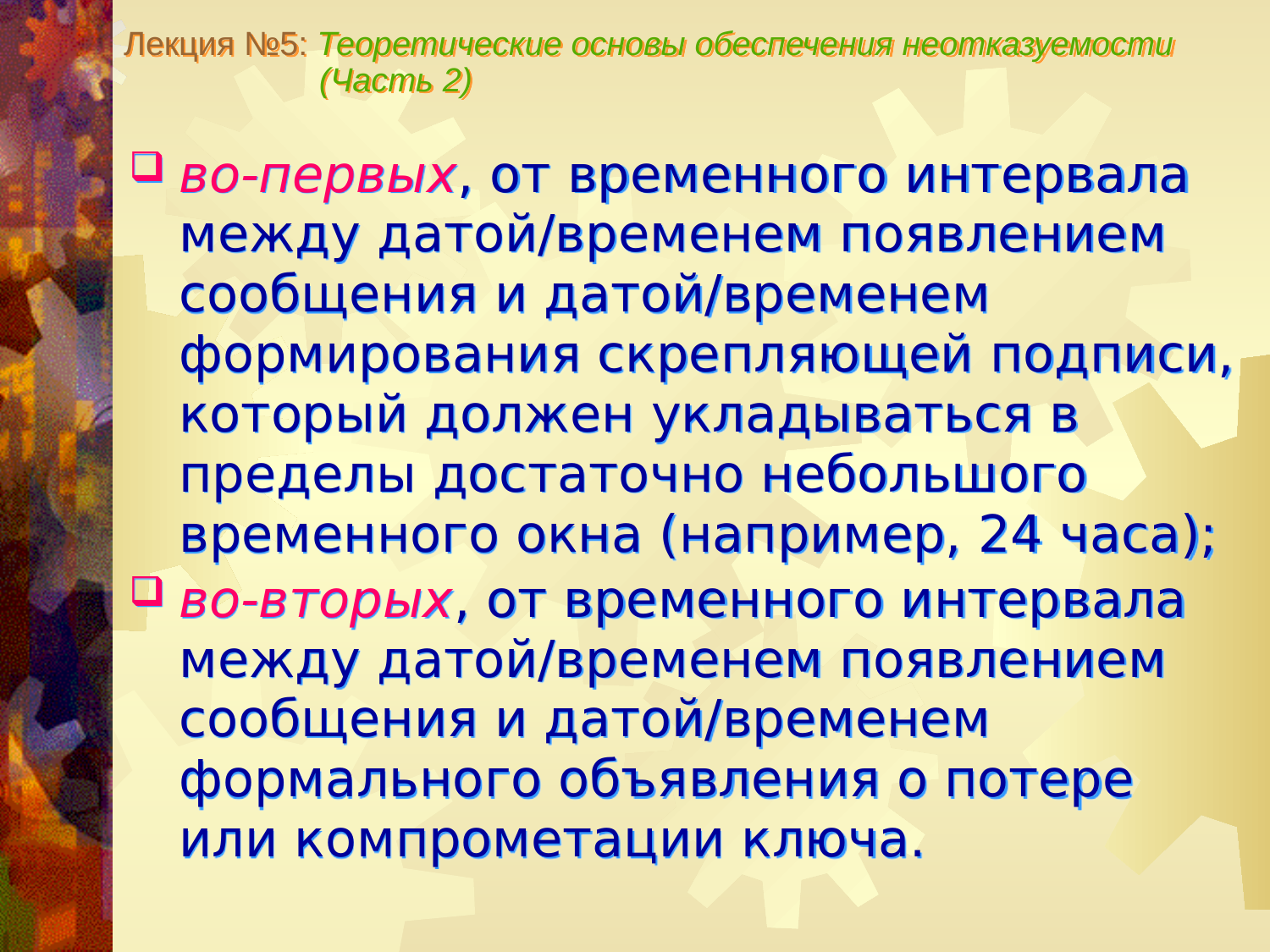

Лекция №5: Теоретические основы обеспечения неотказуемости
                       (Часть 2)
во-первых, от временного интервала между датой/временем появлением сообщения и датой/временем формирования скрепляющей подписи, который должен укладываться в пределы достаточно небольшого временного окна (например, 24 часа);
во-вторых, от временного интервала между датой/временем появлением сообщения и датой/временем формального объявления о потере или компрометации ключа.